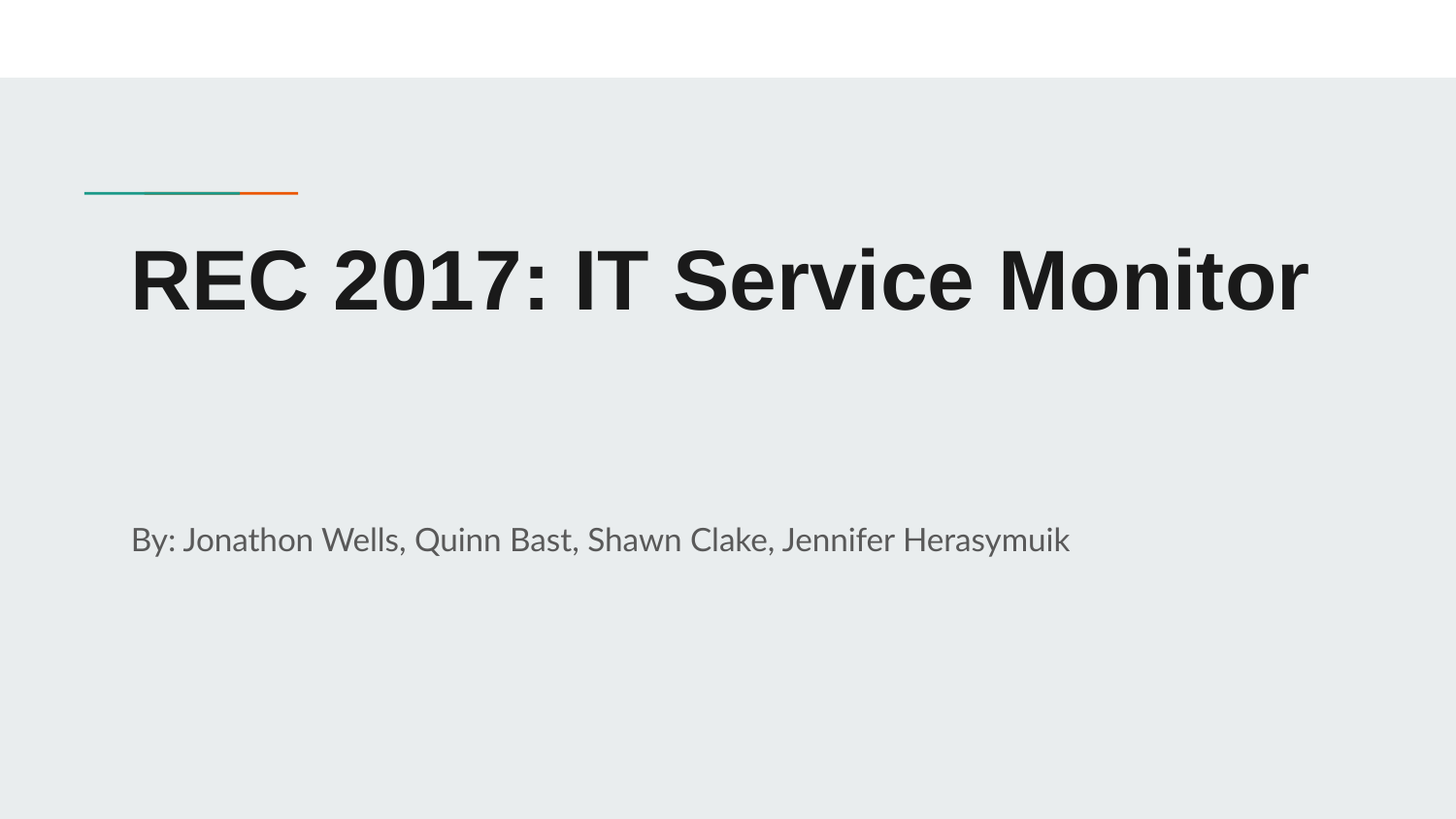

# REC 2017: IT Service Monitor
By: Jonathon Wells, Quinn Bast, Shawn Clake, Jennifer Herasymuik